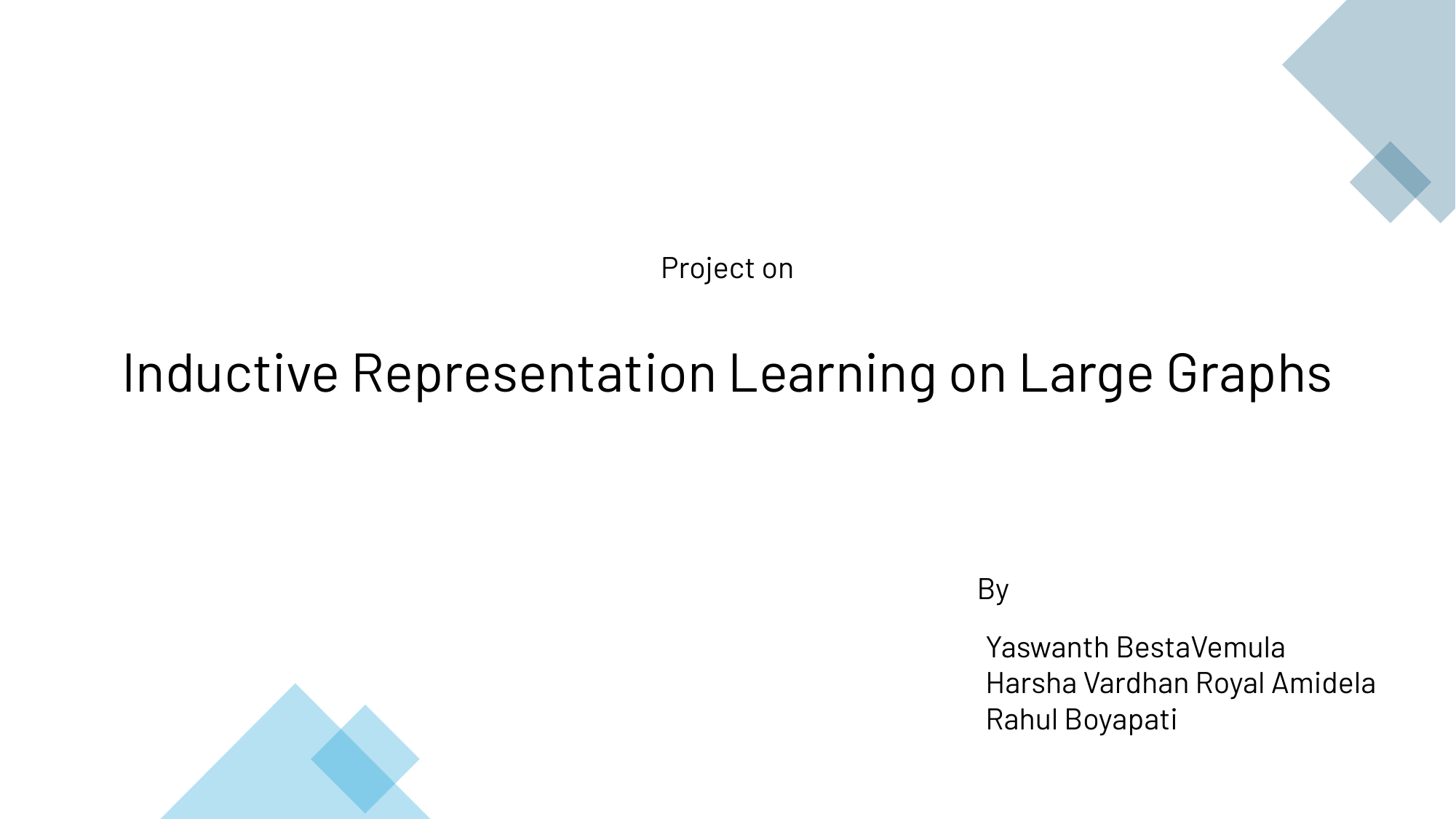

Project on
Inductive Representation Learning on Large Graphs
By
Yaswanth BestaVemula
Harsha Vardhan Royal Amidela
Rahul Boyapati